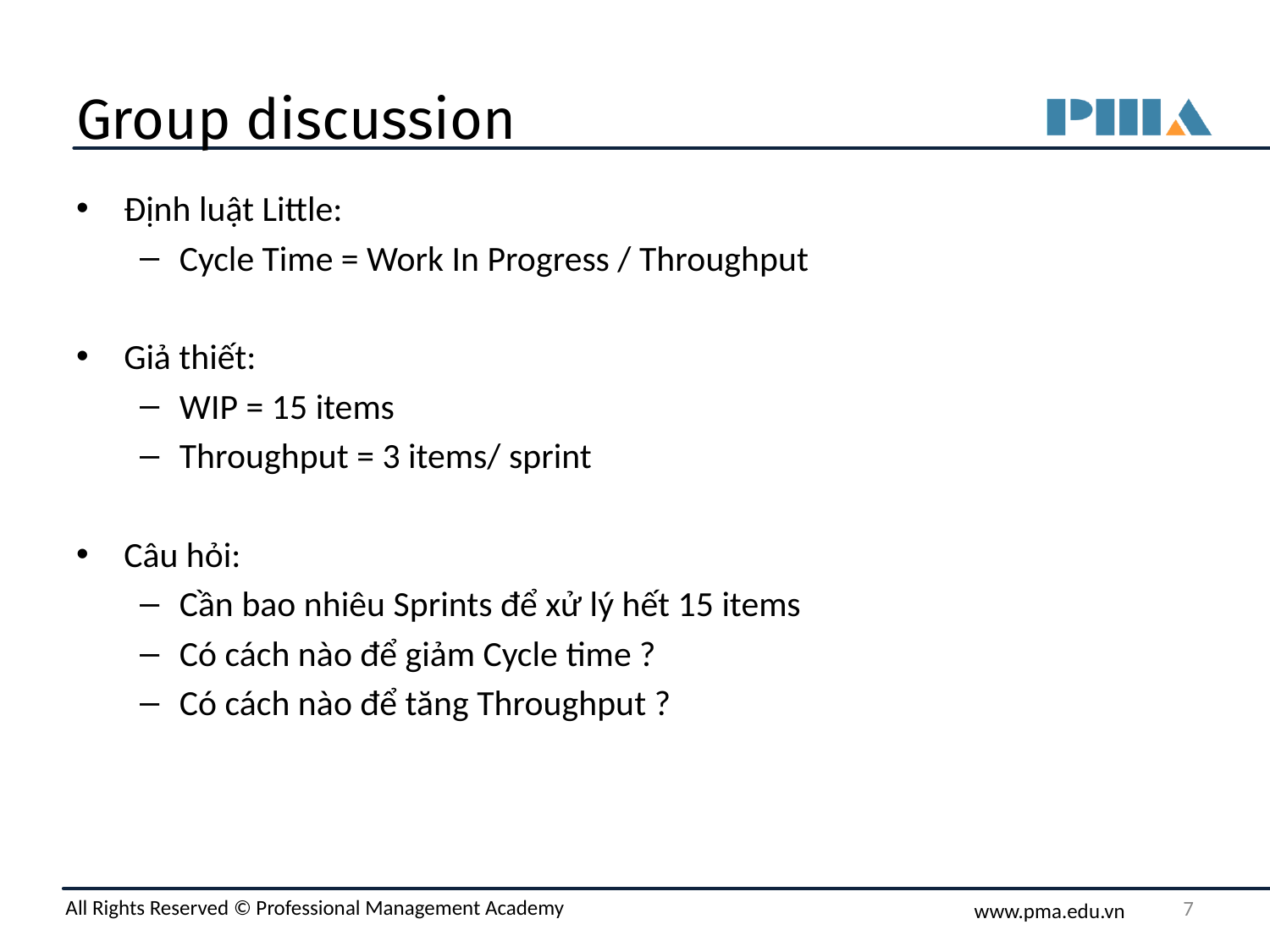

# Group discussion
Định luật Little:
Cycle Time = Work In Progress / Throughput

Giả thiết:
WIP = 15 items
Throughput = 3 items/ sprint

Câu hỏi:
Cần bao nhiêu Sprints để xử lý hết 15 items
Có cách nào để giảm Cycle time ?
Có cách nào để tăng Throughput ?
7